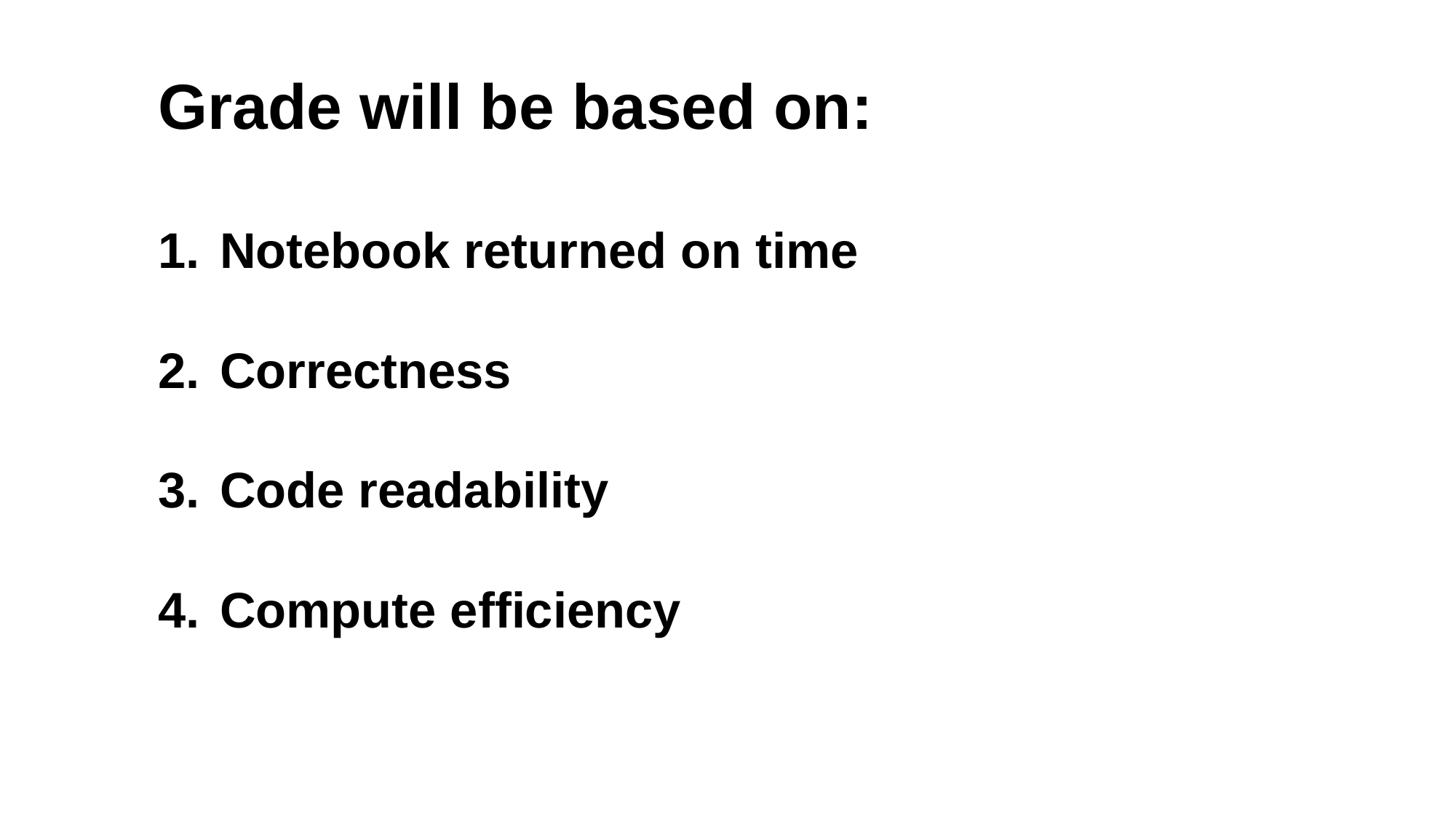

Grade will be based on:

Notebook returned on time

Correctness

Code readability

Compute efficiency